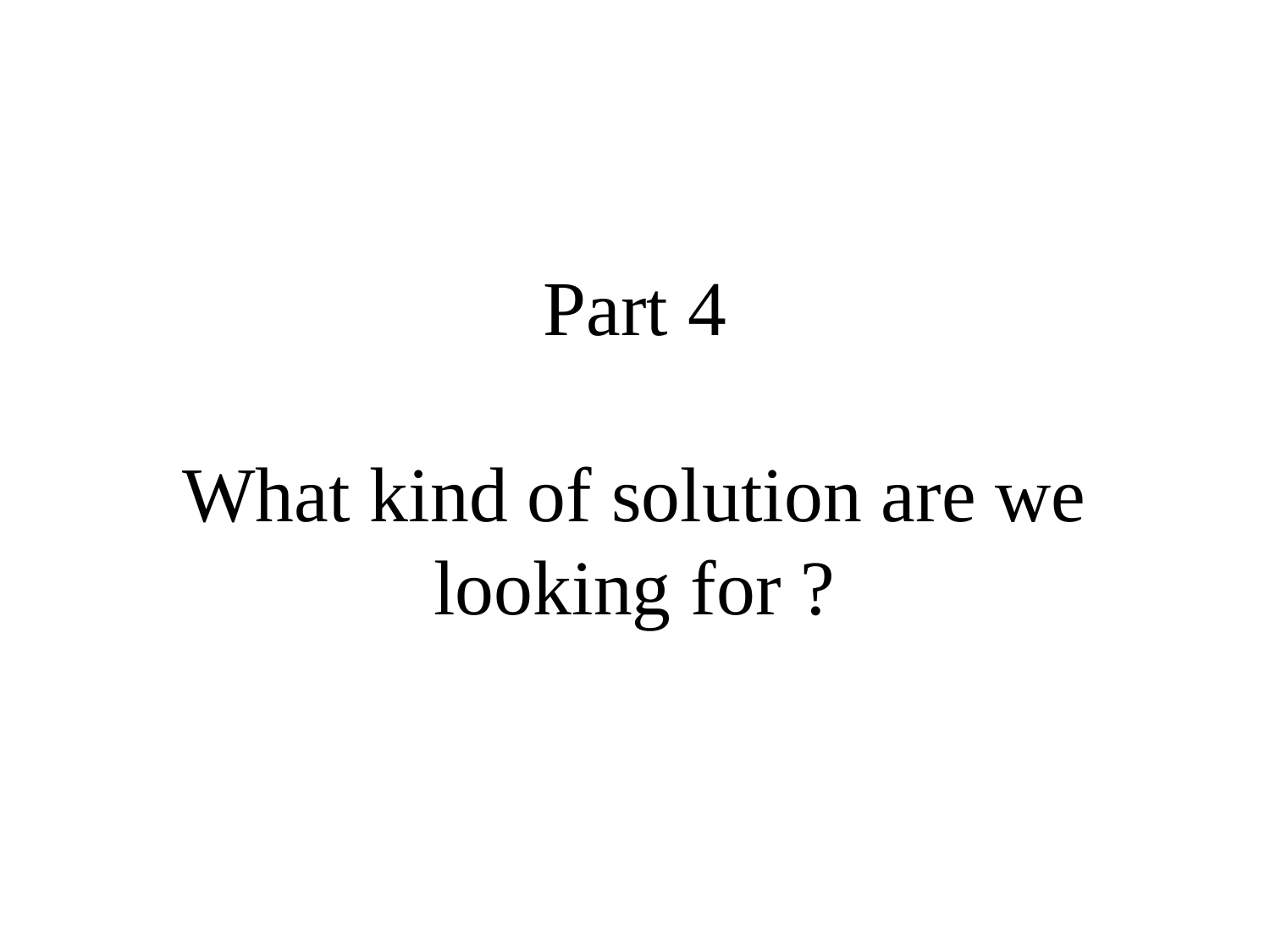

# Part 4 What kind of solution are we looking for ?